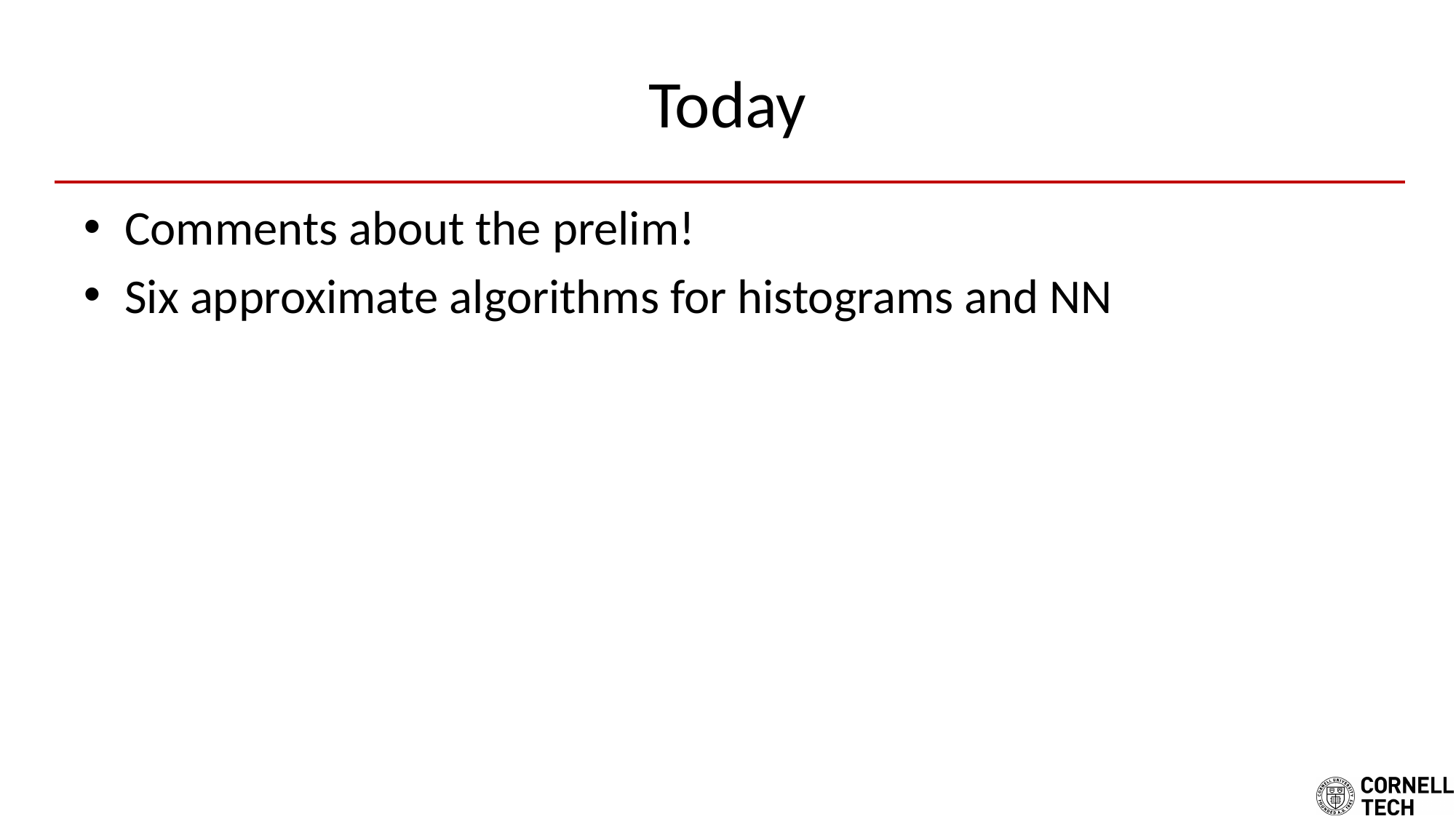

# Today
Comments about the prelim!
Six approximate algorithms for histograms and NN